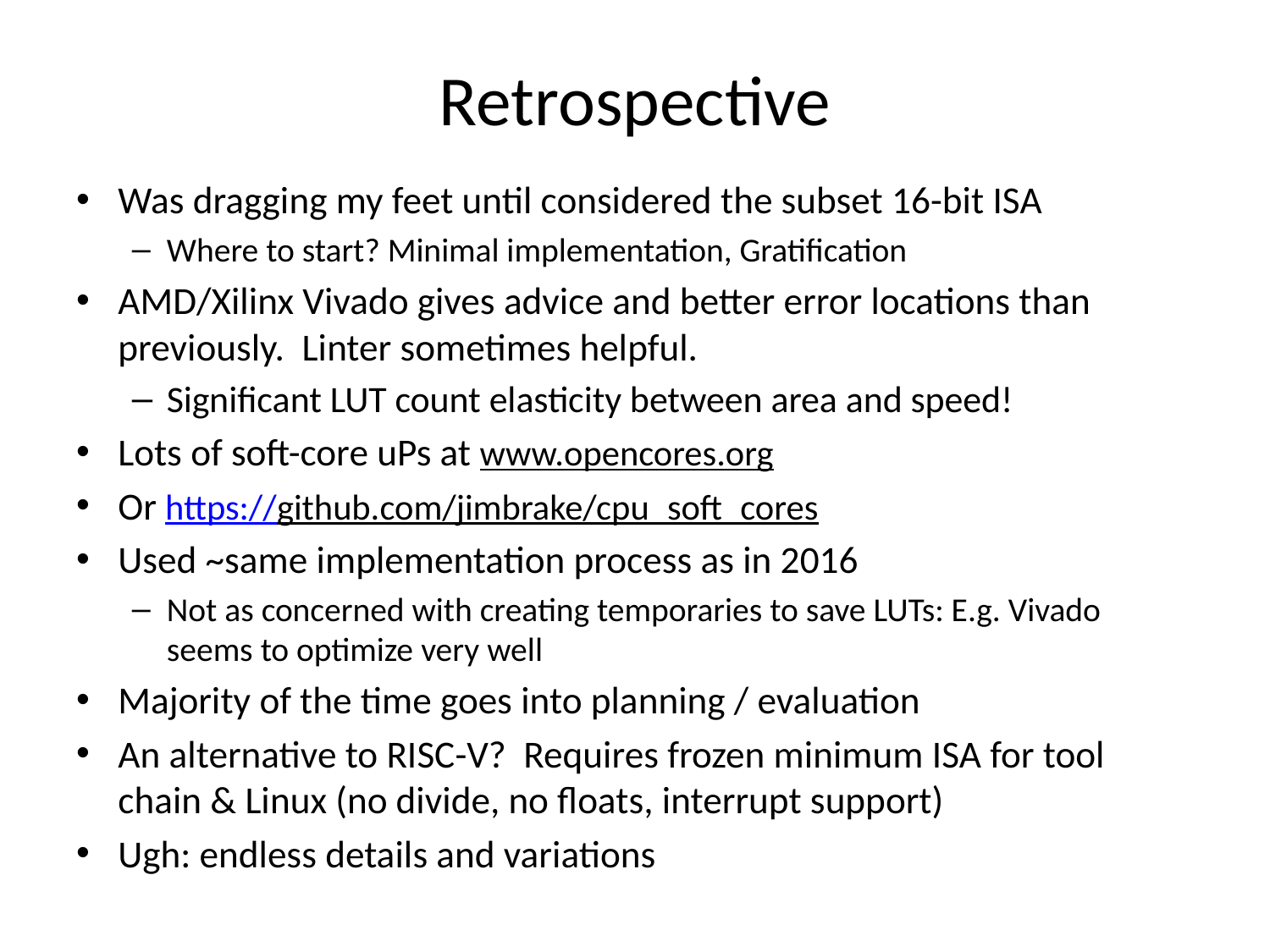

# Retrospective
Was dragging my feet until considered the subset 16-bit ISA
Where to start? Minimal implementation, Gratification
AMD/Xilinx Vivado gives advice and better error locations than previously.  Linter sometimes helpful.
Significant LUT count elasticity between area and speed!
Lots of soft-core uPs at www.opencores.org
Or https://github.com/jimbrake/cpu_soft_cores
Used ~same implementation process as in 2016
Not as concerned with creating temporaries to save LUTs: E.g. Vivado seems to optimize very well
Majority of the time goes into planning / evaluation
An alternative to RISC-V?  Requires frozen minimum ISA for tool chain & Linux (no divide, no floats, interrupt support)
Ugh: endless details and variations